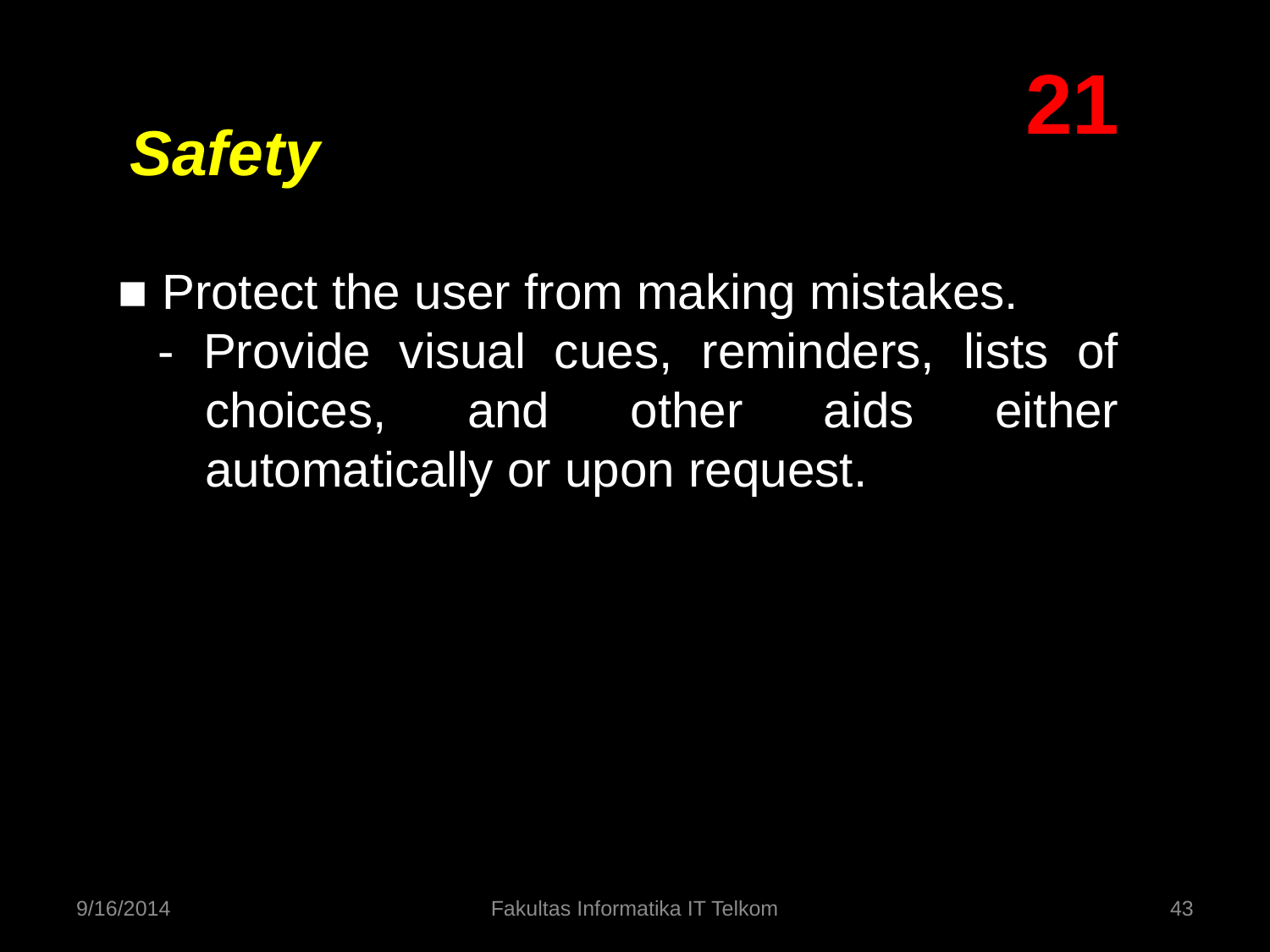

21
Safety
■ Protect the user from making mistakes.
- Provide visual cues, reminders, lists of choices, and other aids either automatically or upon request.
9/16/2014
Fakultas Informatika IT Telkom
43